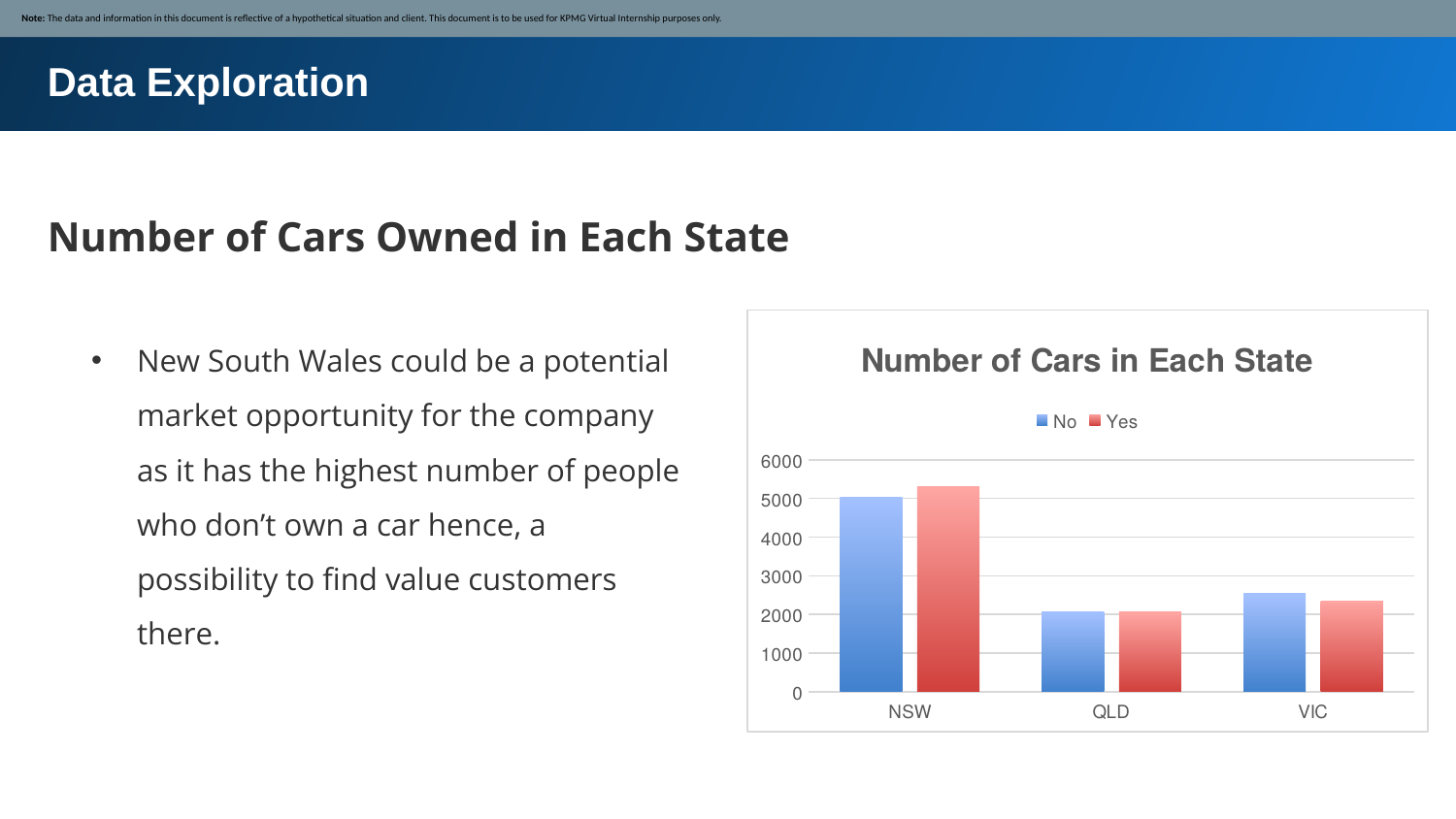

Note: The data and information in this document is reflective of a hypothetical situation and client. This document is to be used for KPMG Virtual Internship purposes only.
Data Exploration
Number of Cars Owned in Each State
New South Wales could be a potential market opportunity for the company as it has the highest number of people who don’t own a car hence, a possibility to find value customers there.

### Chart: Number of Cars in Each State

| Category | No | Yes |
|---|---|---|
| NSW | 5019.0 | 5300.0 |
| QLD | 2077.0 | 2058.0 |
| VIC | 2533.0 | 2332.0 |